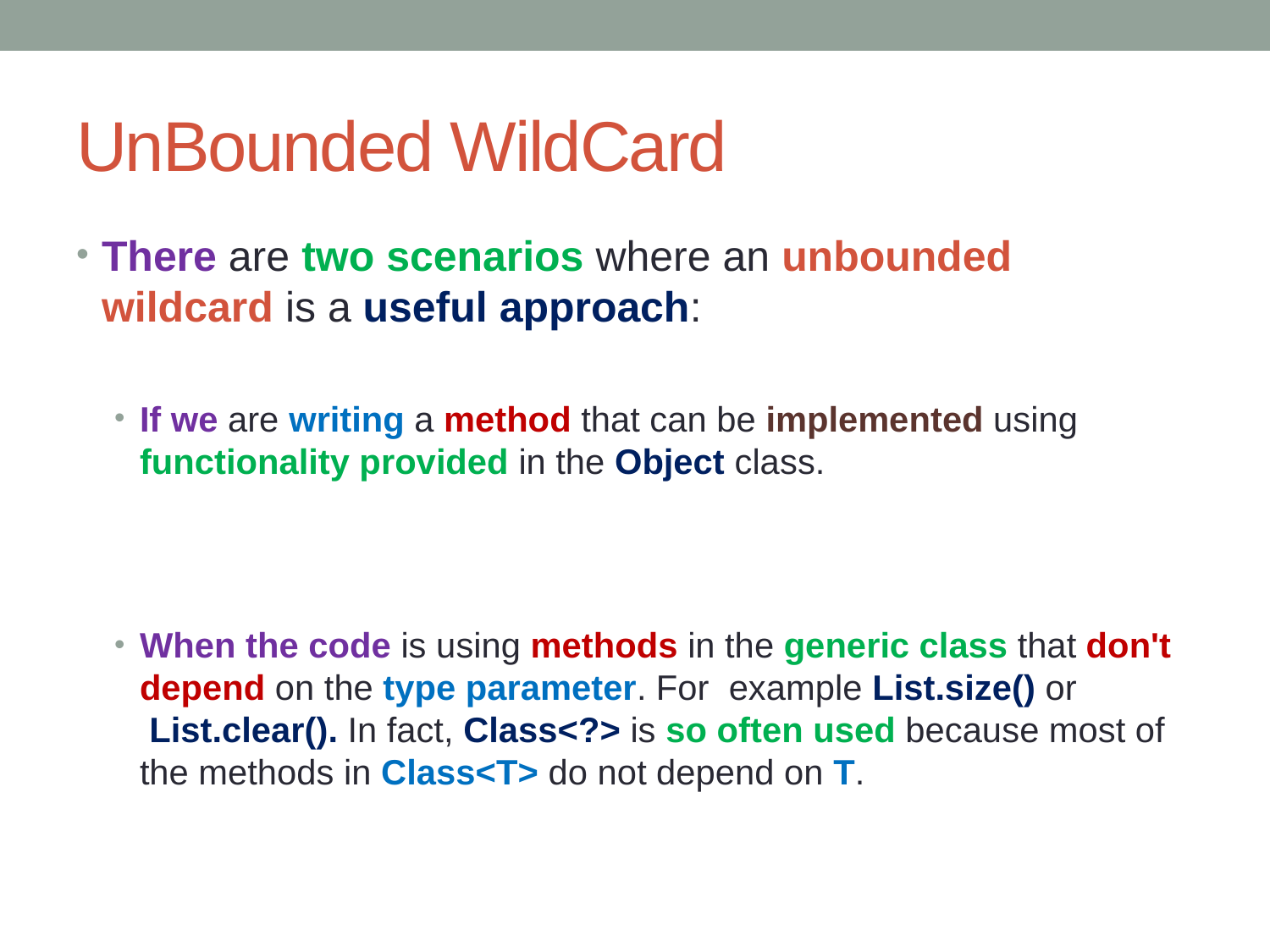

# UnBounded WildCard
There are two scenarios where an unbounded wildcard is a useful approach:

If we are writing a method that can be implemented using functionality provided in the Object class.

When the code is using methods in the generic class that don't depend on the type parameter. For  example List.size() or  List.clear(). In fact, Class<?> is so often used because most of the methods in Class<T> do not depend on T.